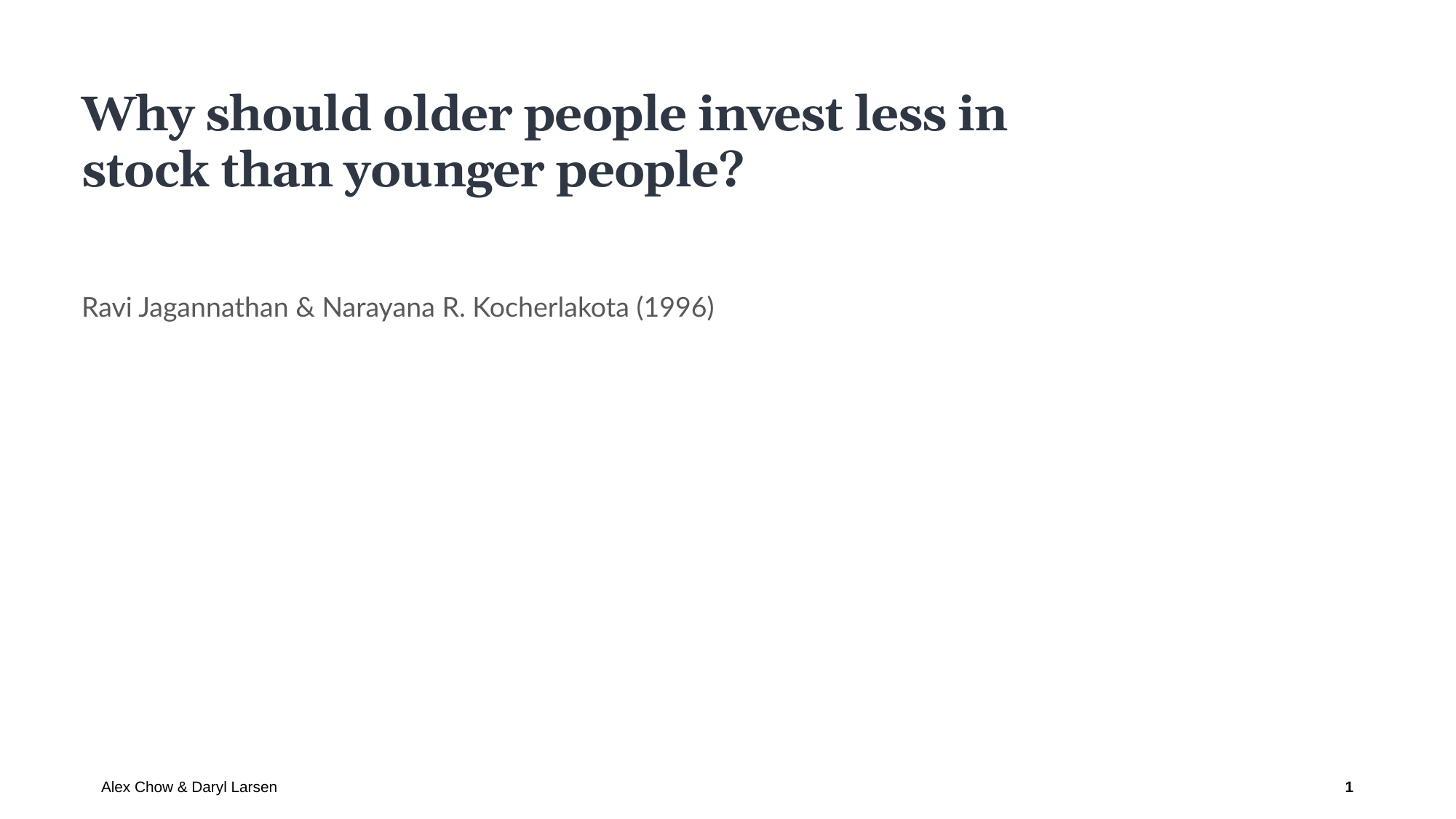

Why should older people invest less in stock than younger people?
Ravi Jagannathan & Narayana R. Kocherlakota (1996)

Alex Chow & Daryl Larsen
1